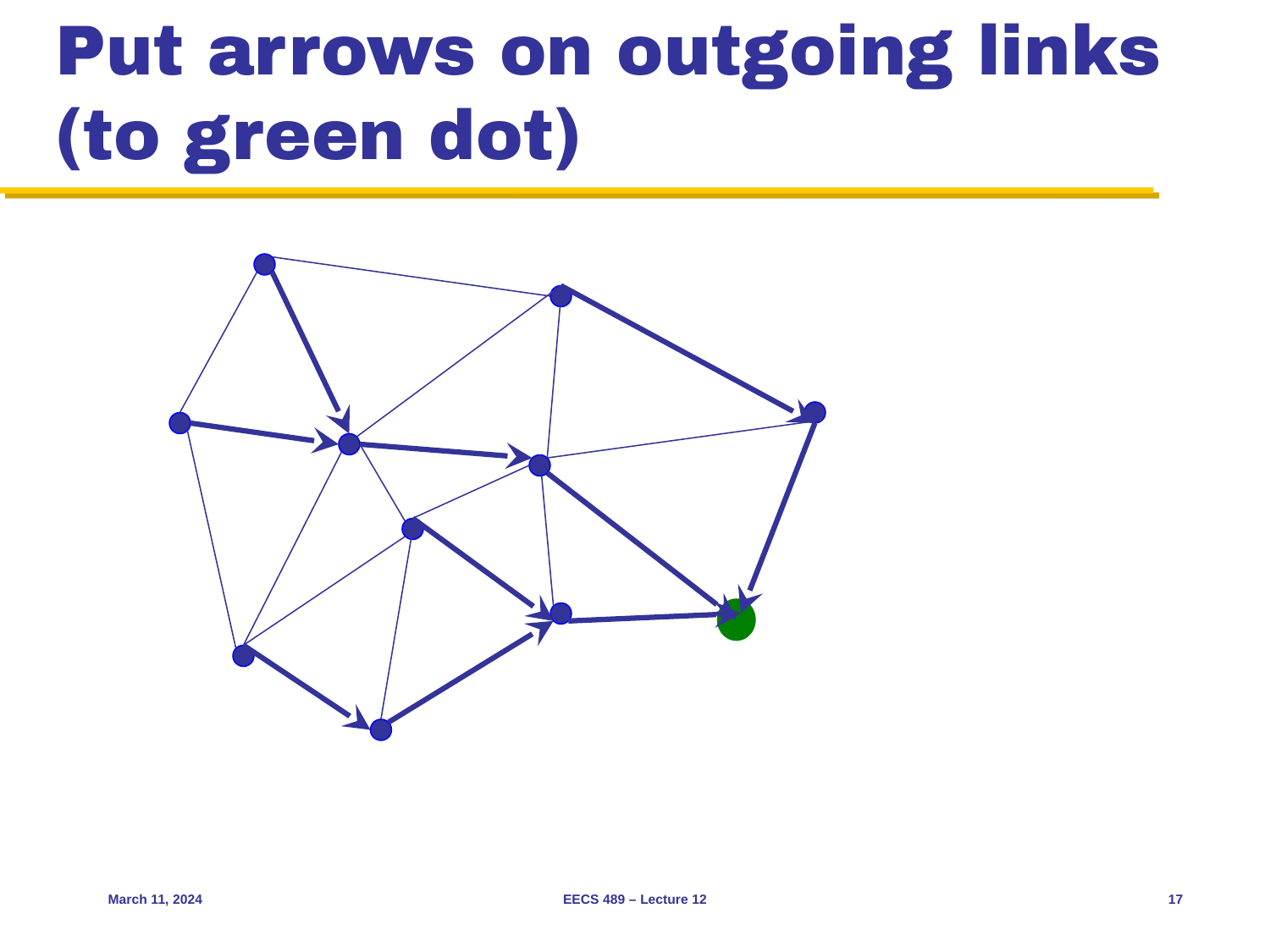

# Put arrows on outgoing links (to green dot)

March 11, 2024
EECS 489 – Lecture 12
17